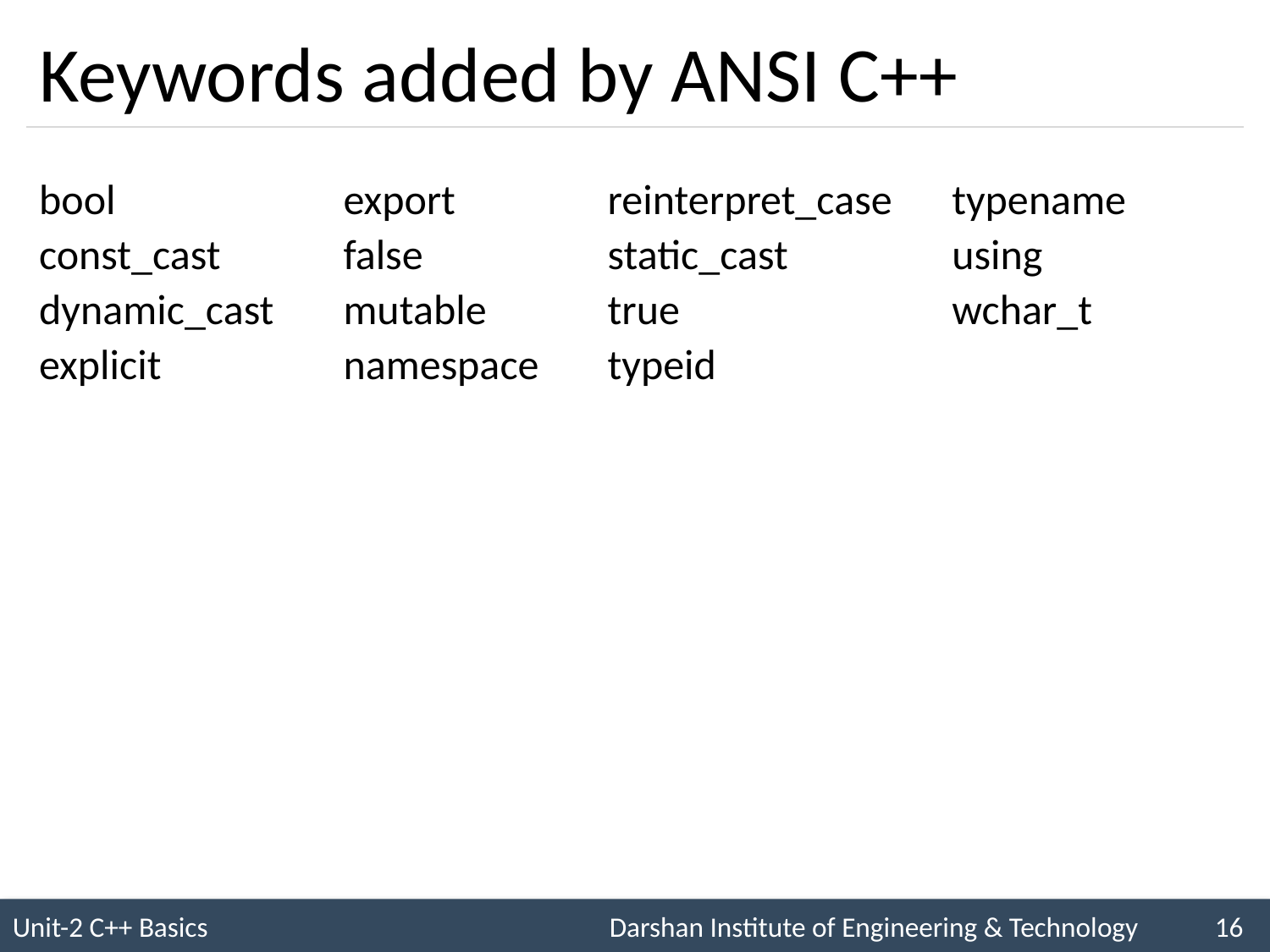

# Keywords added by ANSI C++
| bool | export | reinterpret\_case | typename |
| --- | --- | --- | --- |
| const\_cast | false | static\_cast | using |
| dynamic\_cast | mutable | true | wchar\_t |
| explicit | namespace | typeid |  |